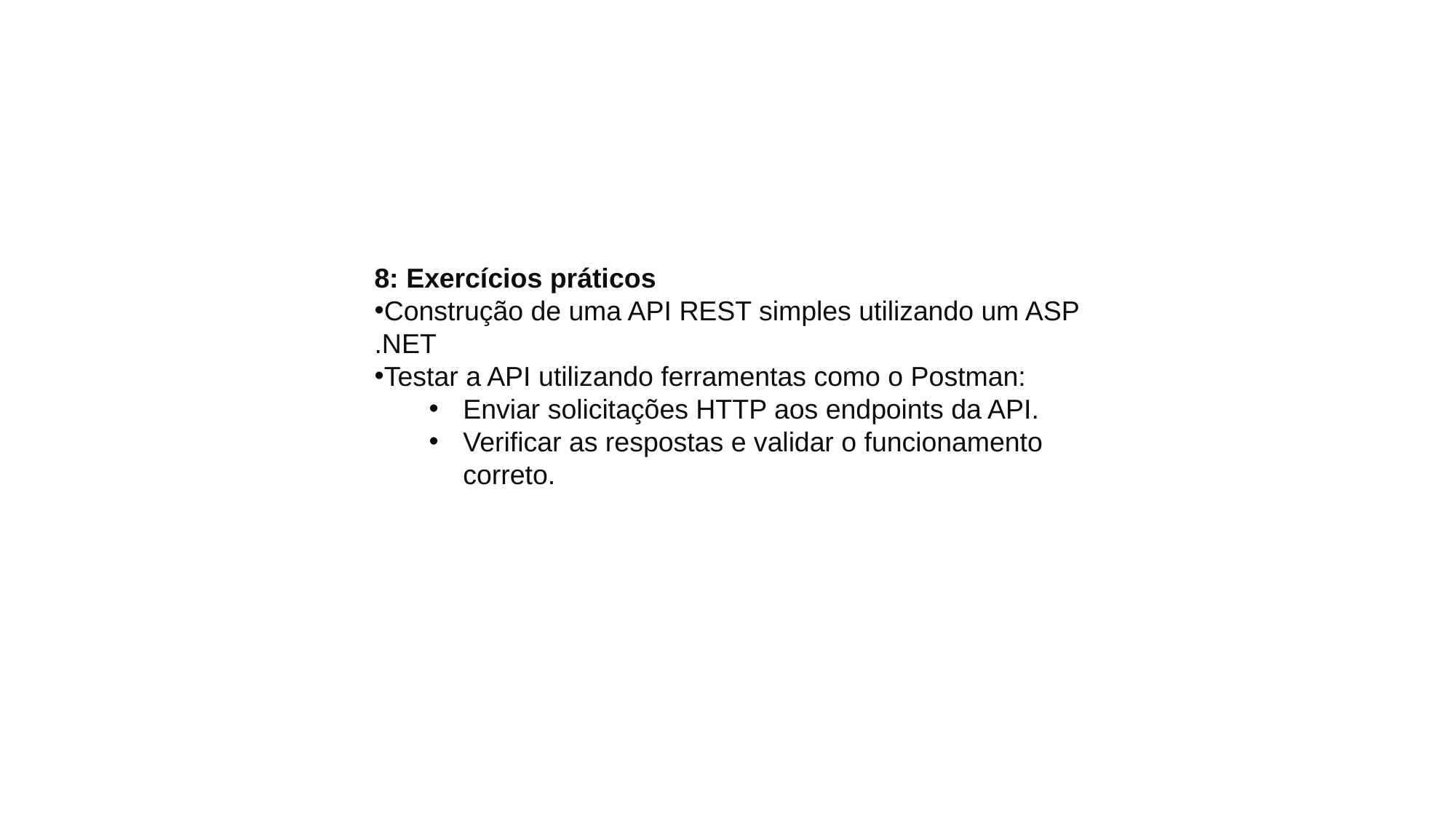

8: Exercícios práticos
Construção de uma API REST simples utilizando um ASP .NET
Testar a API utilizando ferramentas como o Postman:
Enviar solicitações HTTP aos endpoints da API.
Verificar as respostas e validar o funcionamento correto.